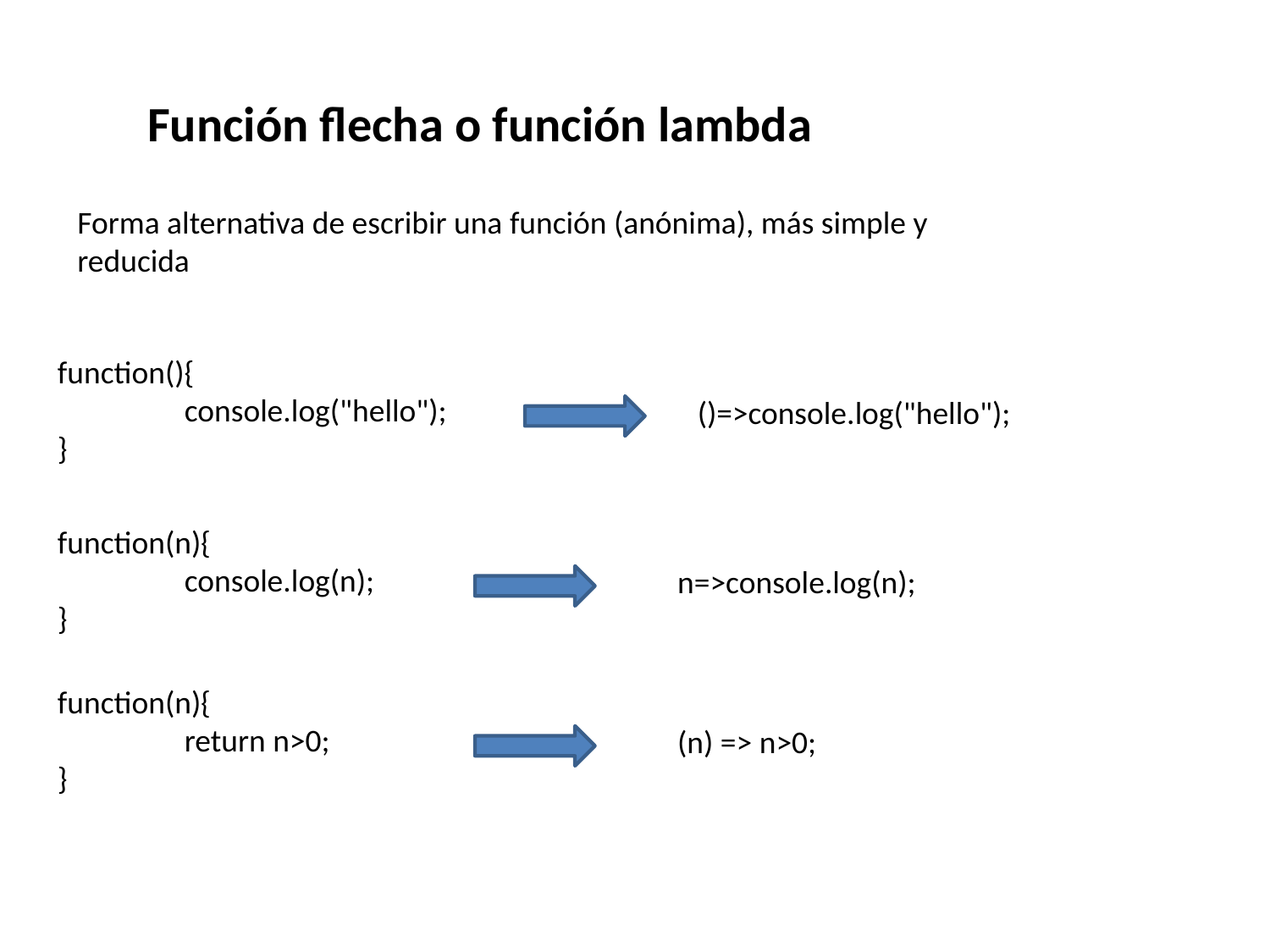

Función flecha o función lambda
Forma alternativa de escribir una función (anónima), más simple y reducida
function(){
	console.log("hello");
}
()=>console.log("hello");

function(n){
	console.log(n);
}
n=>console.log(n);

function(n){
	return n>0;
}
(n) => n>0;